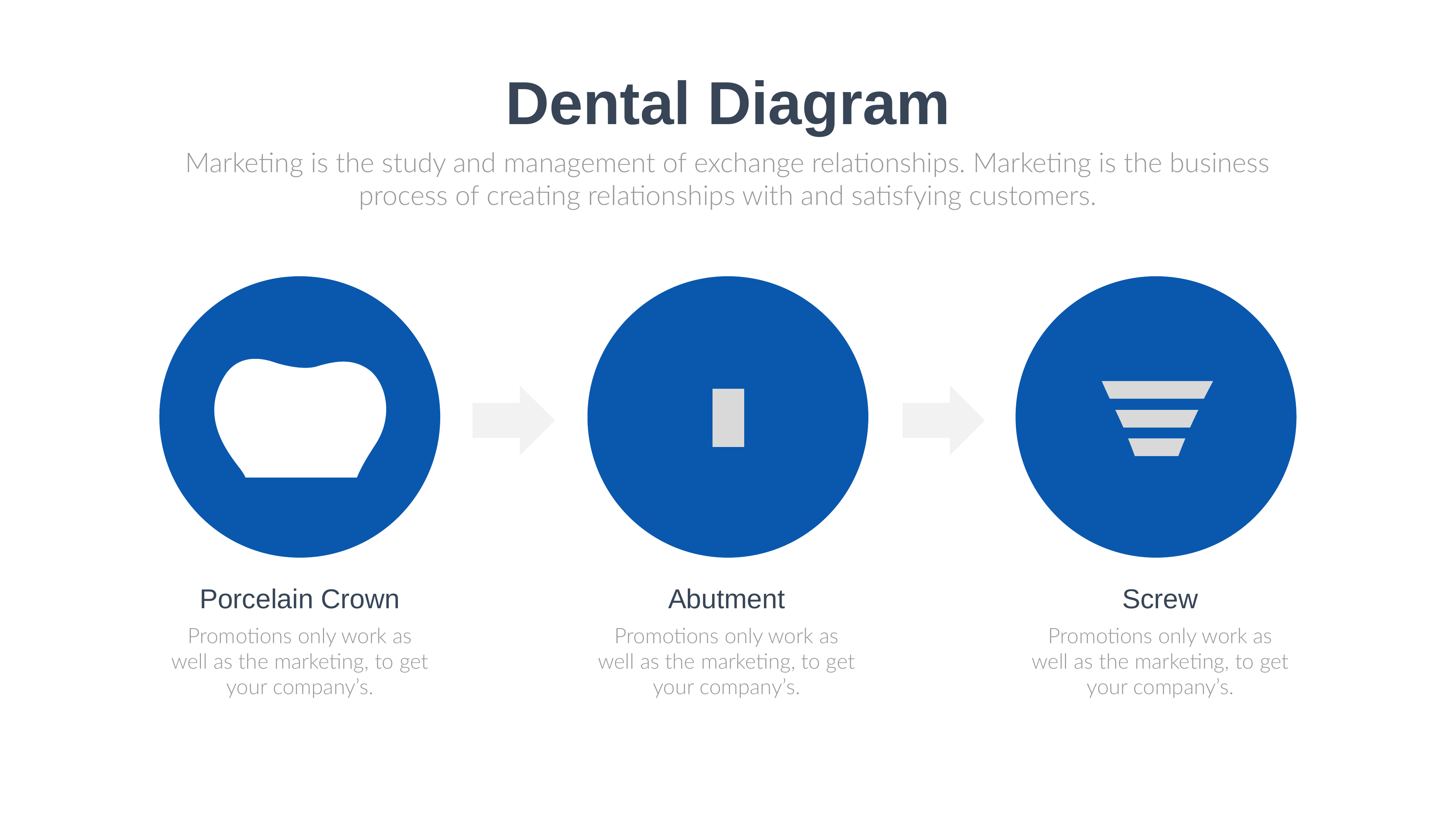

Dental Diagram
Marketing is the study and management of exchange relationships. Marketing is the business process of creating relationships with and satisfying customers.

Porcelain Crown
Promotions only work as well as the marketing, to get your company’s.
Abutment
Promotions only work as well as the marketing, to get your company’s.
Screw
Promotions only work as well as the marketing, to get your company’s.